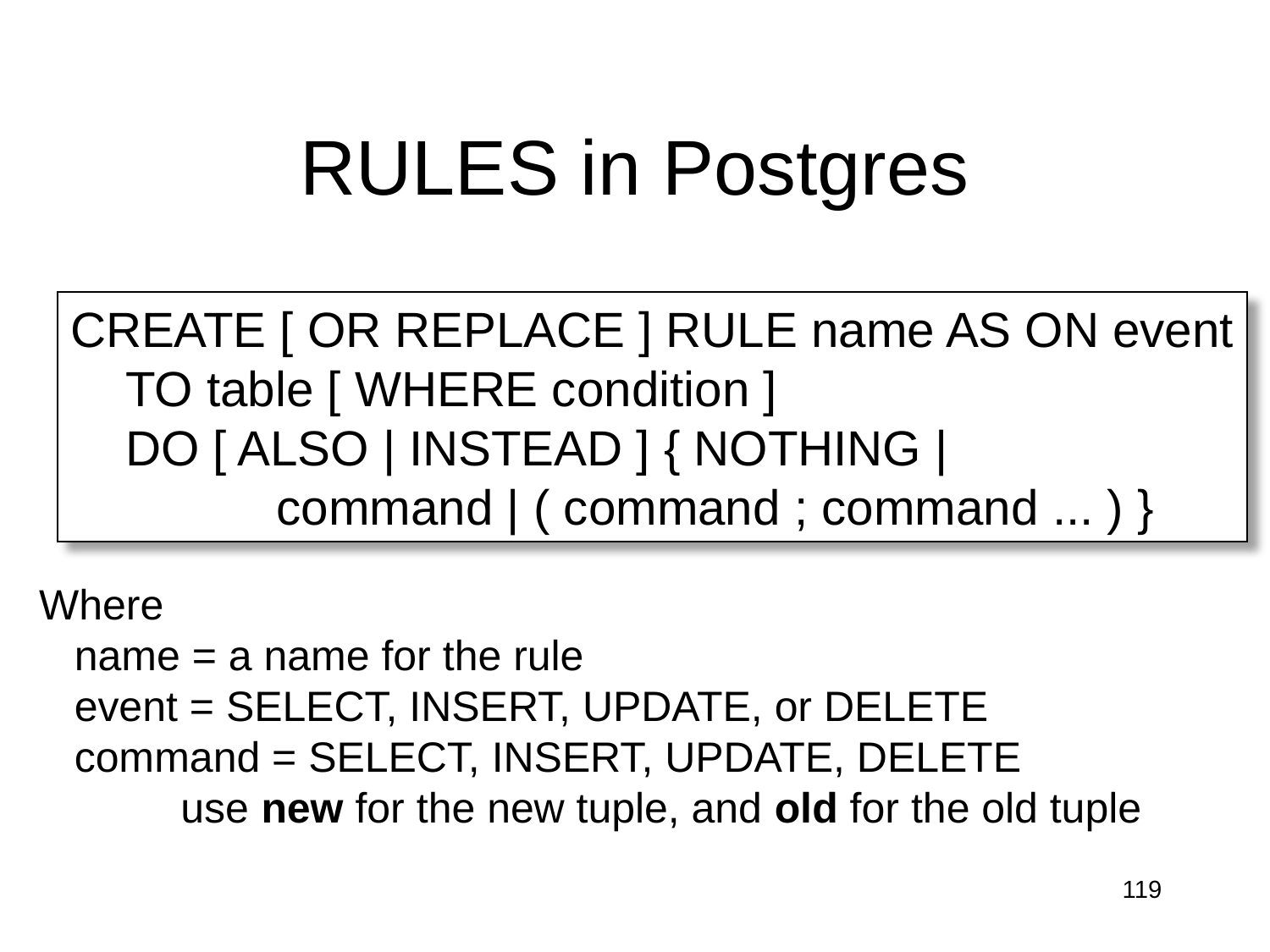

# RULES in Postgres
CREATE [ OR REPLACE ] RULE name AS ON event
    TO table [ WHERE condition ]
    DO [ ALSO | INSTEAD ] { NOTHING |
               command | ( command ; command ... ) }
Where
   name = a name for the rule
   event = SELECT, INSERT, UPDATE, or DELETE
   command = SELECT, INSERT, UPDATE, DELETE
            use new for the new tuple, and old for the old tuple

119